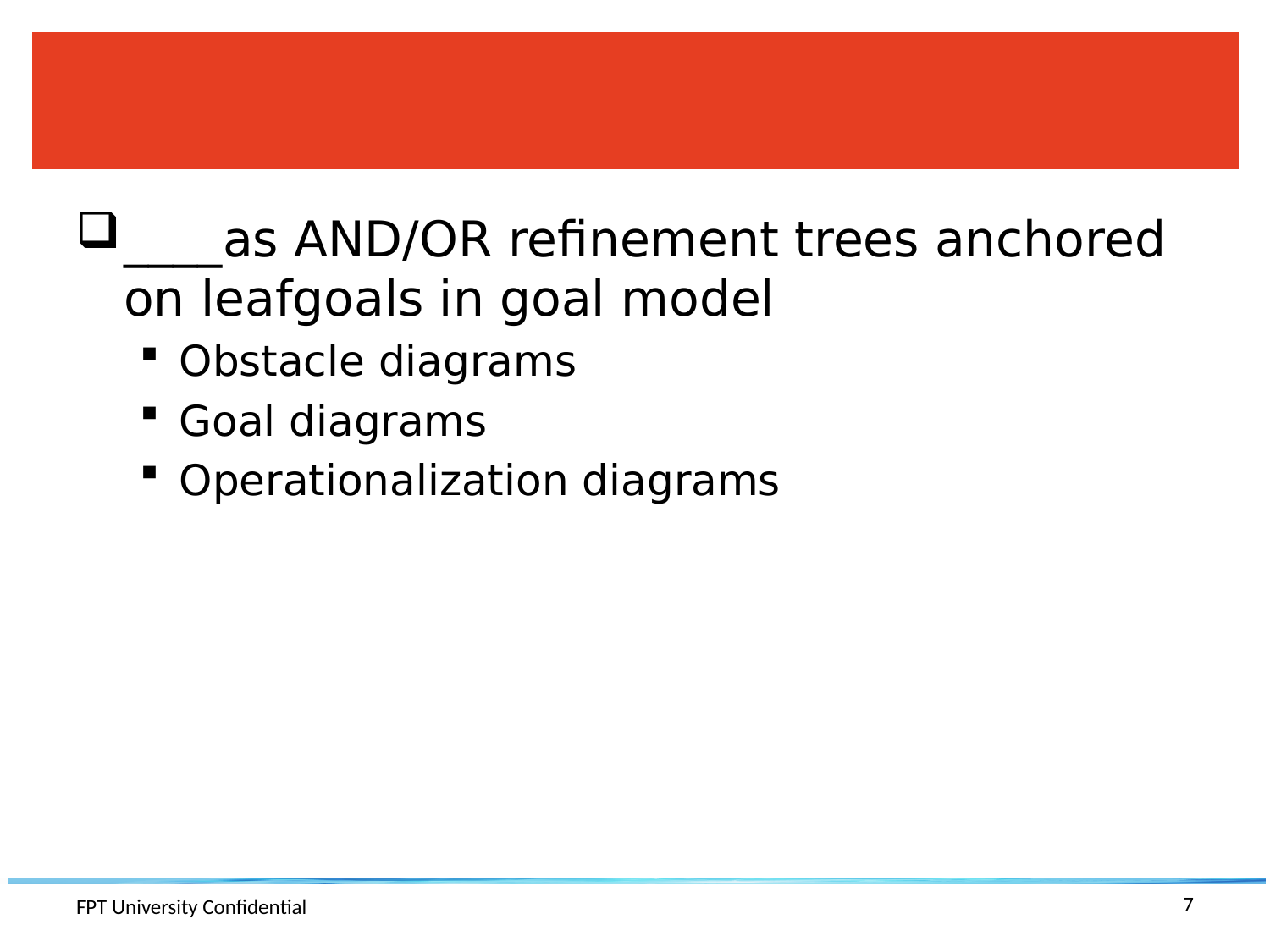

#
____as AND/OR refinement trees anchored on leafgoals in goal model
Obstacle diagrams
Goal diagrams
Operationalization diagrams